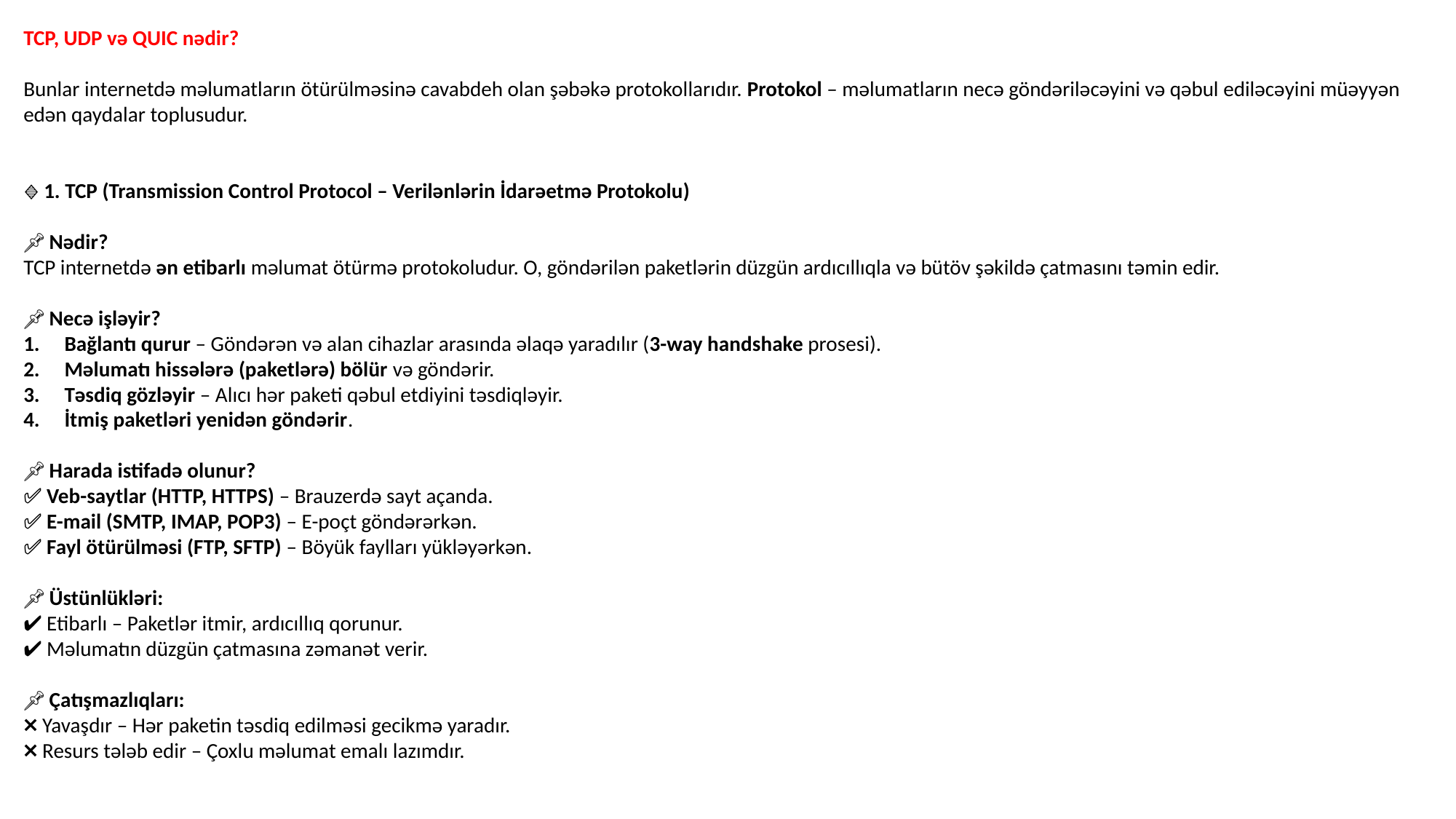

TCP, UDP və QUIC nədir?

Bunlar internetdə məlumatların ötürülməsinə cavabdeh olan şəbəkə protokollarıdır. Protokol – məlumatların necə göndəriləcəyini və qəbul ediləcəyini müəyyən edən qaydalar toplusudur.

🔹 1. TCP (Transmission Control Protocol – Verilənlərin İdarəetmə Protokolu)

📌 Nədir?
TCP internetdə ən etibarlı məlumat ötürmə protokoludur. O, göndərilən paketlərin düzgün ardıcıllıqla və bütöv şəkildə çatmasını təmin edir.

📌 Necə işləyir?
Bağlantı qurur – Göndərən və alan cihazlar arasında əlaqə yaradılır (3-way handshake prosesi).
Məlumatı hissələrə (paketlərə) bölür və göndərir.
Təsdiq gözləyir – Alıcı hər paketi qəbul etdiyini təsdiqləyir.
İtmiş paketləri yenidən göndərir.

📌 Harada istifadə olunur?
✅ Veb-saytlar (HTTP, HTTPS) – Brauzerdə sayt açanda.
✅ E-mail (SMTP, IMAP, POP3) – E-poçt göndərərkən.
✅ Fayl ötürülməsi (FTP, SFTP) – Böyük faylları yükləyərkən.

📌 Üstünlükləri:
✔ Etibarlı – Paketlər itmir, ardıcıllıq qorunur.
✔ Məlumatın düzgün çatmasına zəmanət verir.

📌 Çatışmazlıqları:
❌ Yavaşdır – Hər paketin təsdiq edilməsi gecikmə yaradır.
❌ Resurs tələb edir – Çoxlu məlumat emalı lazımdır.